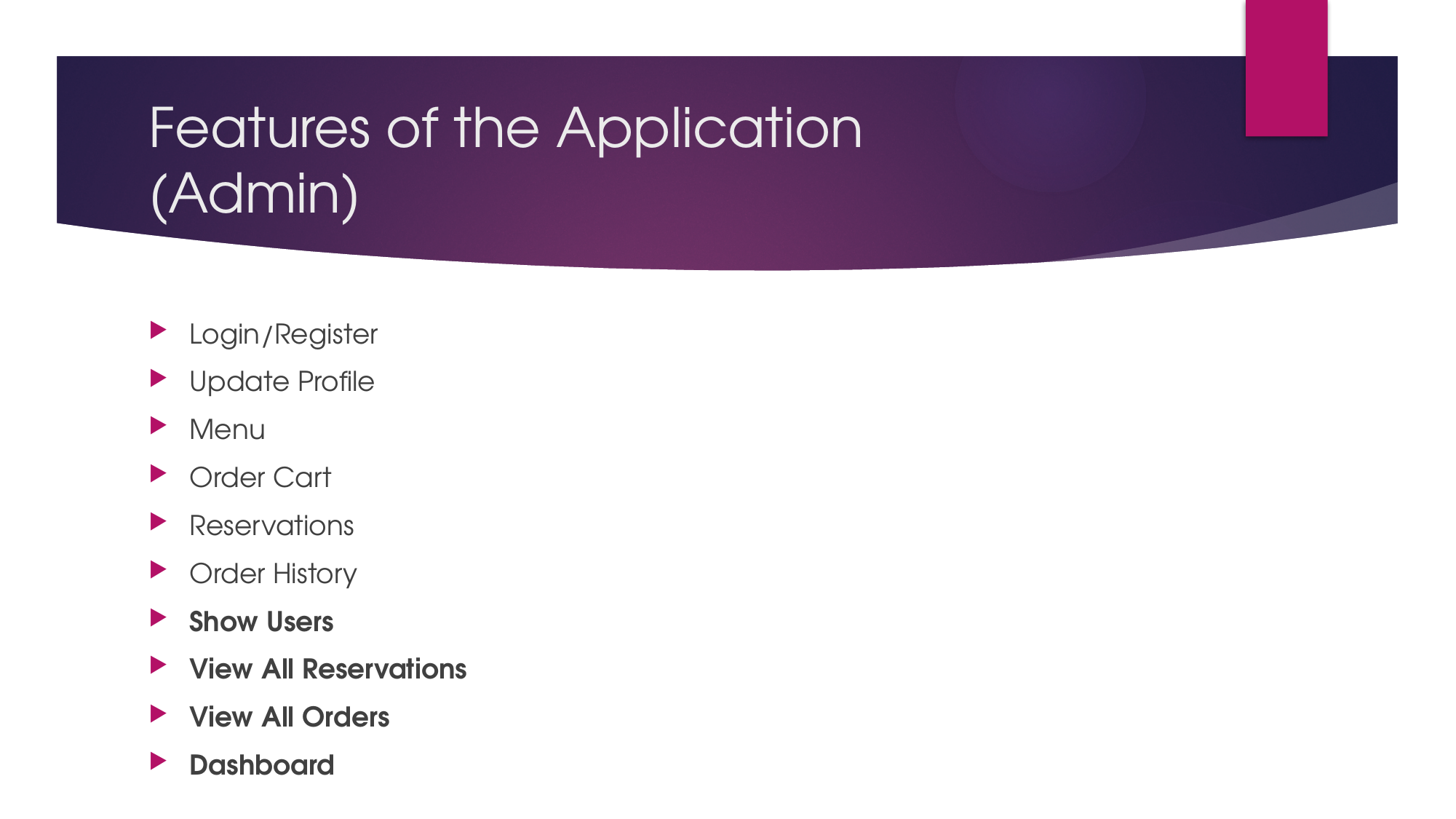

# Features of the Application (Admin)
Login/Register
Update Profile
Menu
Order Cart
Reservations
Order History
Show Users
View All Reservations
View All Orders
Dashboard